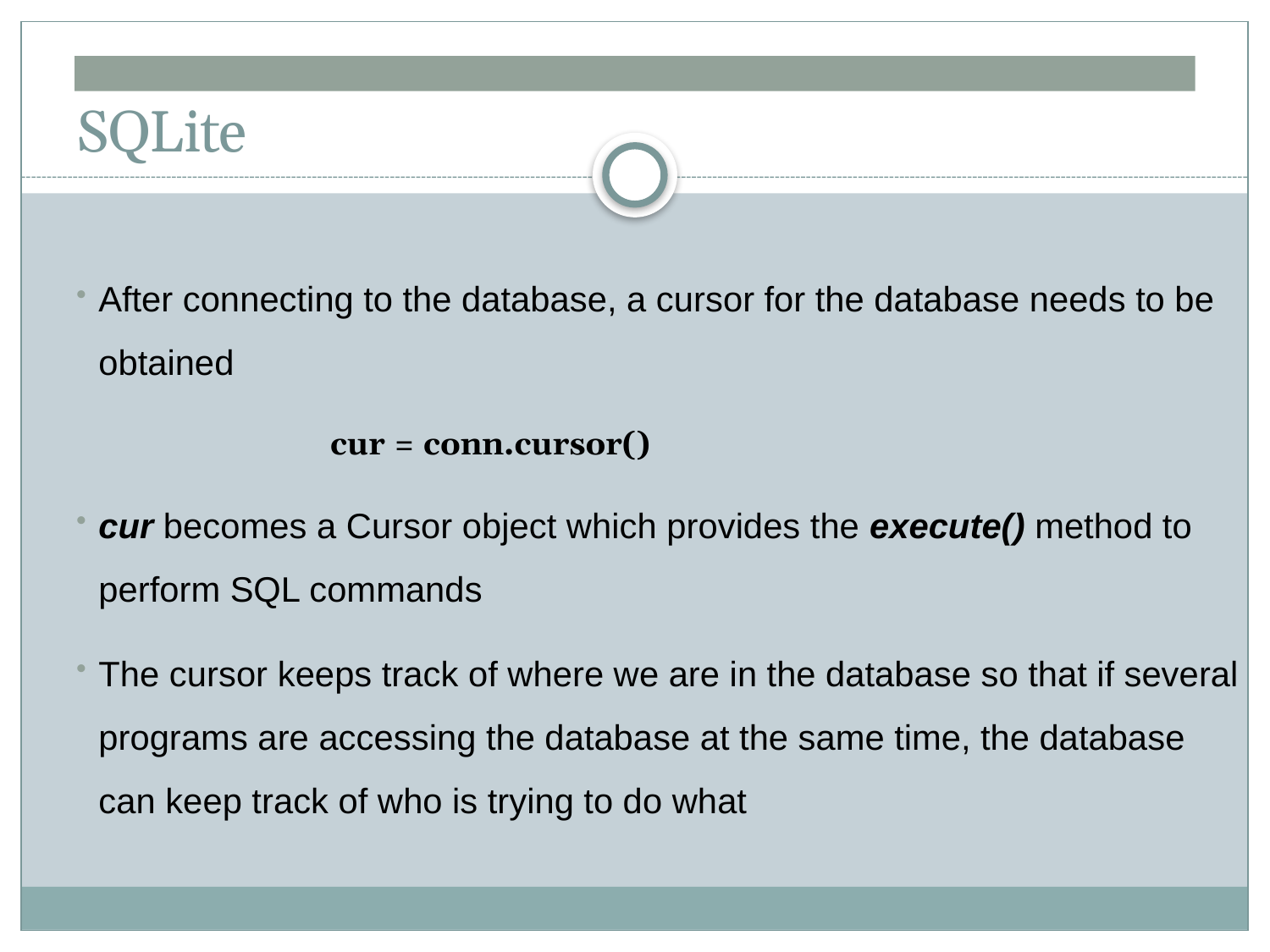

# SQLite
After connecting to the database, a cursor for the database needs to be obtained
cur = conn.cursor()
cur becomes a Cursor object which provides the execute() method to perform SQL commands
The cursor keeps track of where we are in the database so that if several programs are accessing the database at the same time, the database can keep track of who is trying to do what